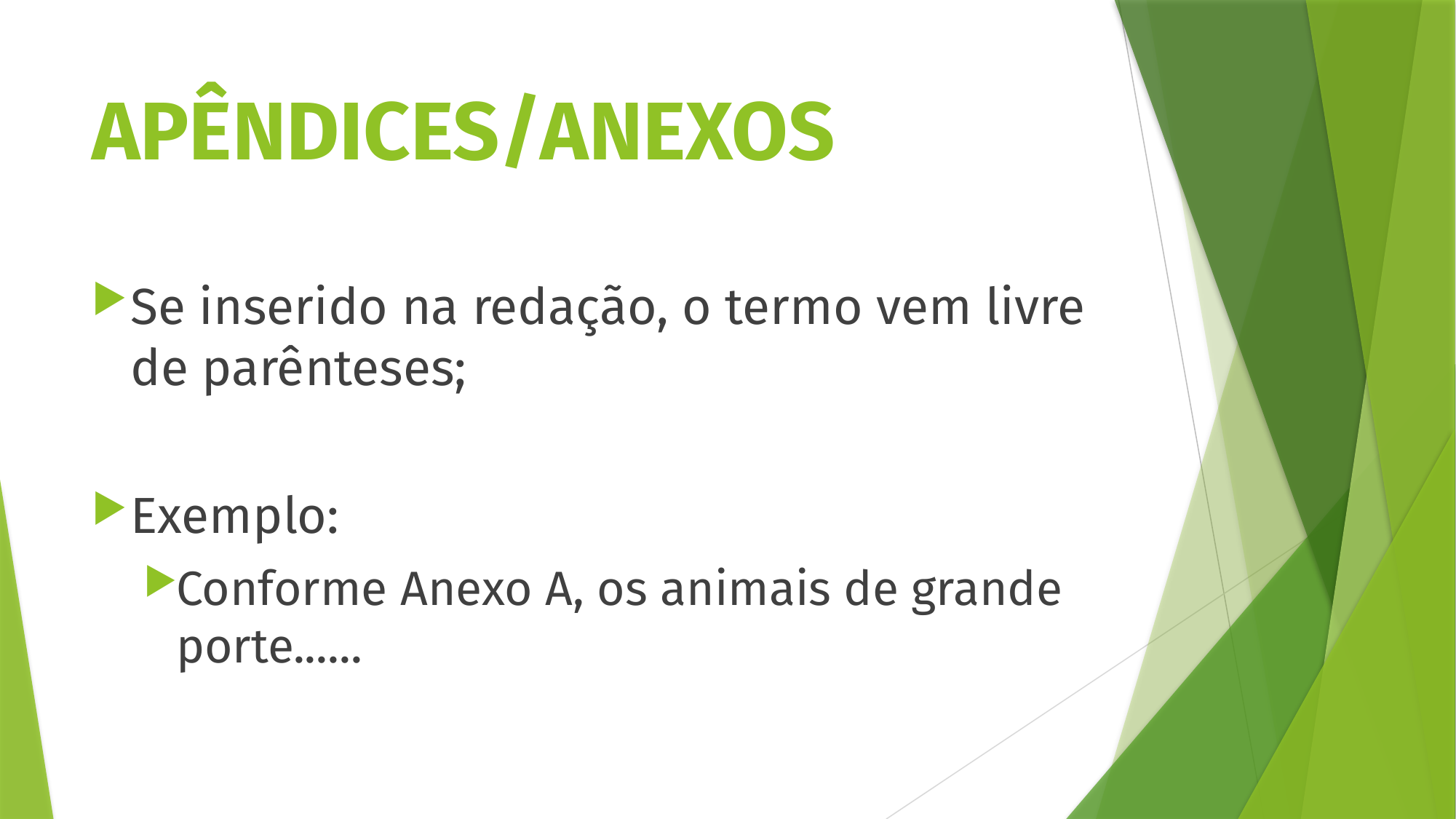

# APÊNDICES/ANEXOS
Se inserido na redação, o termo vem livre de parênteses;

Exemplo:
Conforme Anexo A, os animais de grande porte......